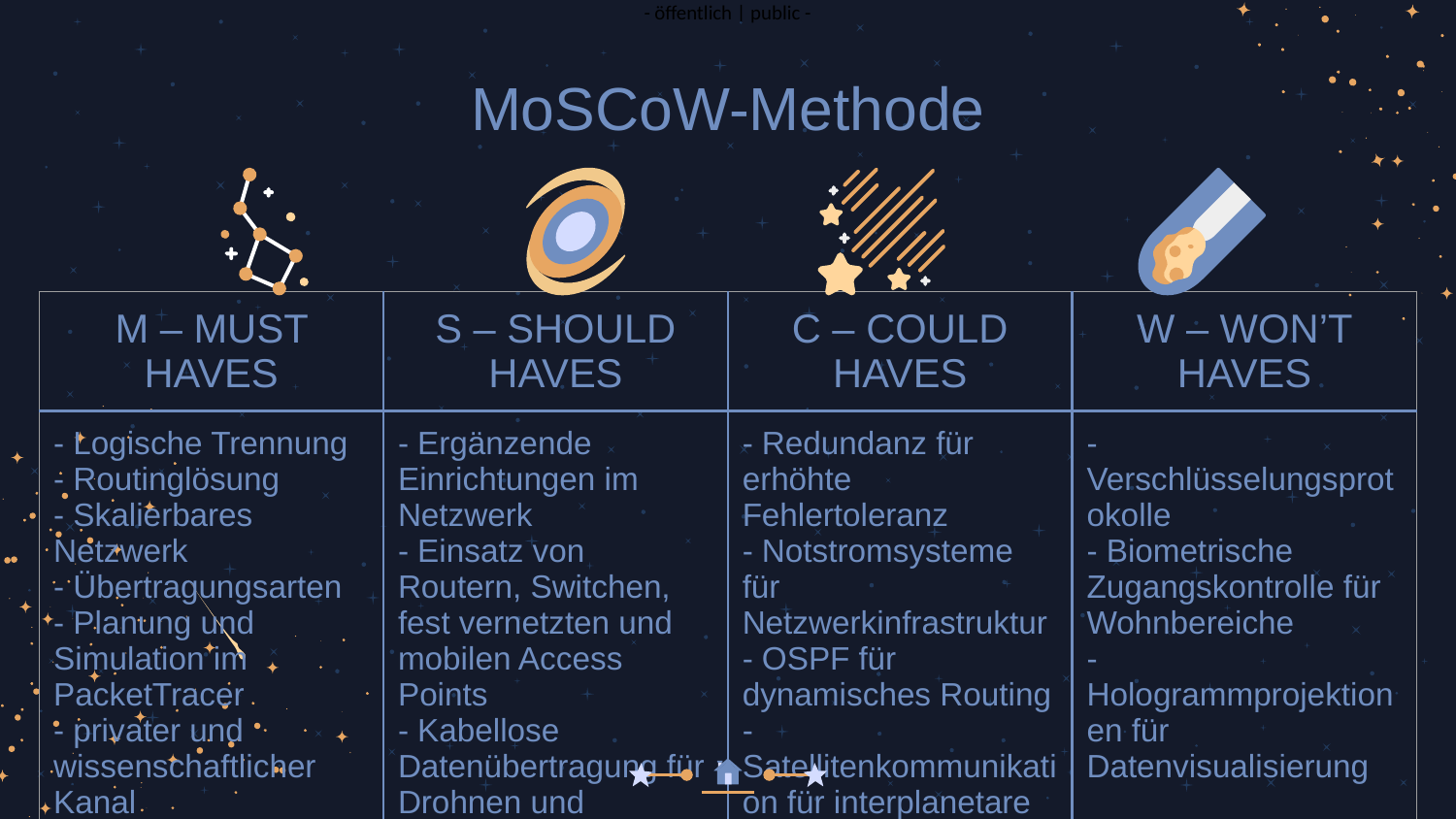

# MoSCoW-Methode

| M – MUST HAVES | S – SHOULD HAVES | C – COULD HAVES | W – WON’T HAVES |
| --- | --- | --- | --- |
| - Logische Trennung - Routinglösung - Skalierbares Netzwerk - Übertragungsarten - Planung und Simulation im PacketTracer - privater und wissenschaftlicher Kanal | - Ergänzende Einrichtungen im Netzwerk - Einsatz von Routern, Switchen, fest vernetzten und mobilen Access Points - Kabellose Datenübertragung für Drohnen und Sammelroboter | - Redundanz für erhöhte Fehlertoleranz - Notstromsysteme für Netzwerkinfrastruktur - OSPF für dynamisches Routing - Satellitenkommunikation für interplanetare Verbindungen | - Verschlüsselungsprotokolle - Biometrische Zugangskontrolle für Wohnbereiche - Hologrammprojektionen für Datenvisualisierung |